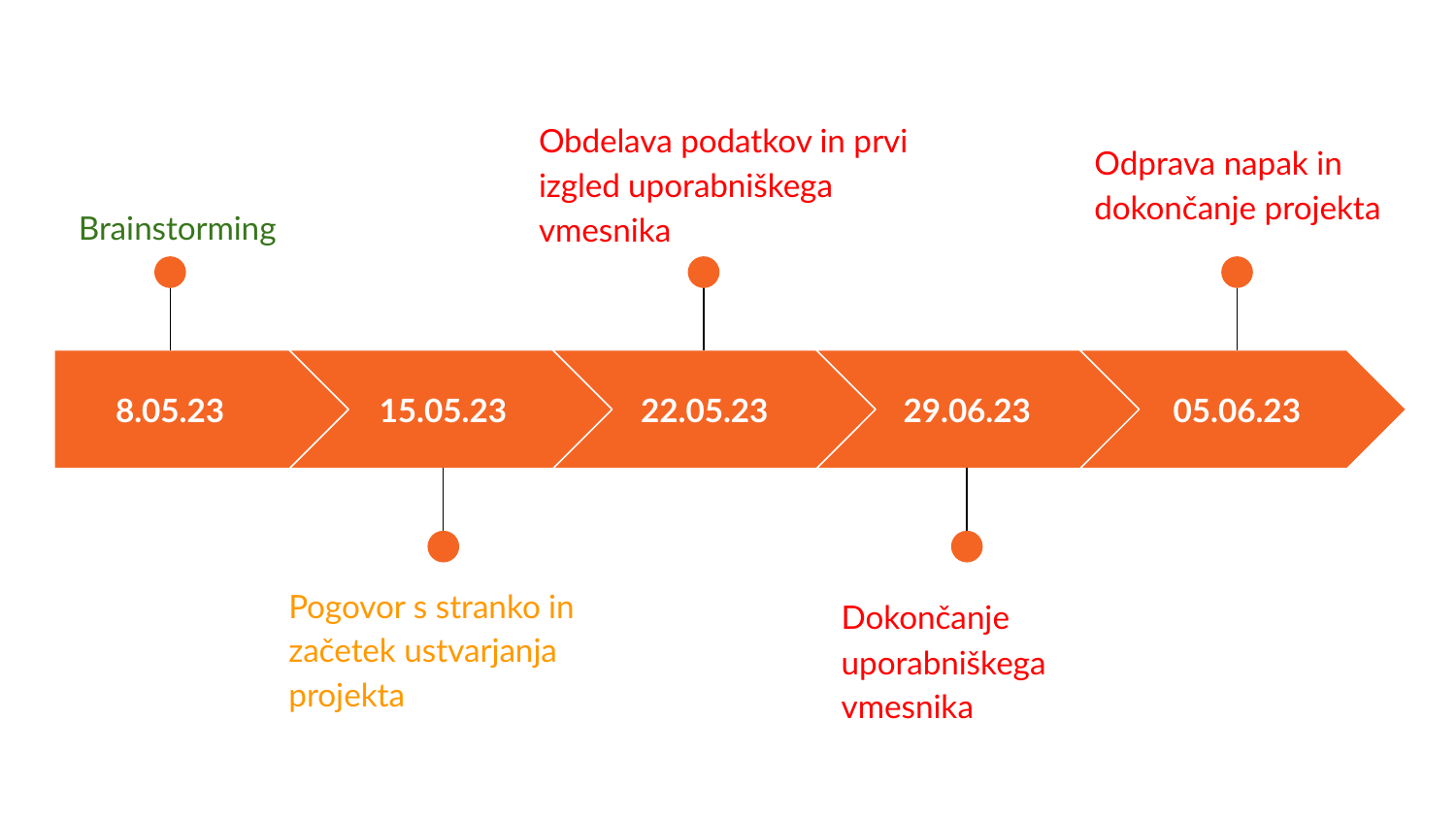

Obdelava podatkov in prvi izgled uporabniškega vmesnika
Odprava napak in dokončanje projekta
Brainstorming

8.05.23
15.05.23
22.05.23
29.06.23
05.06.23

Pogovor s stranko in začetek ustvarjanja projekta
Dokončanje uporabniškega vmesnika